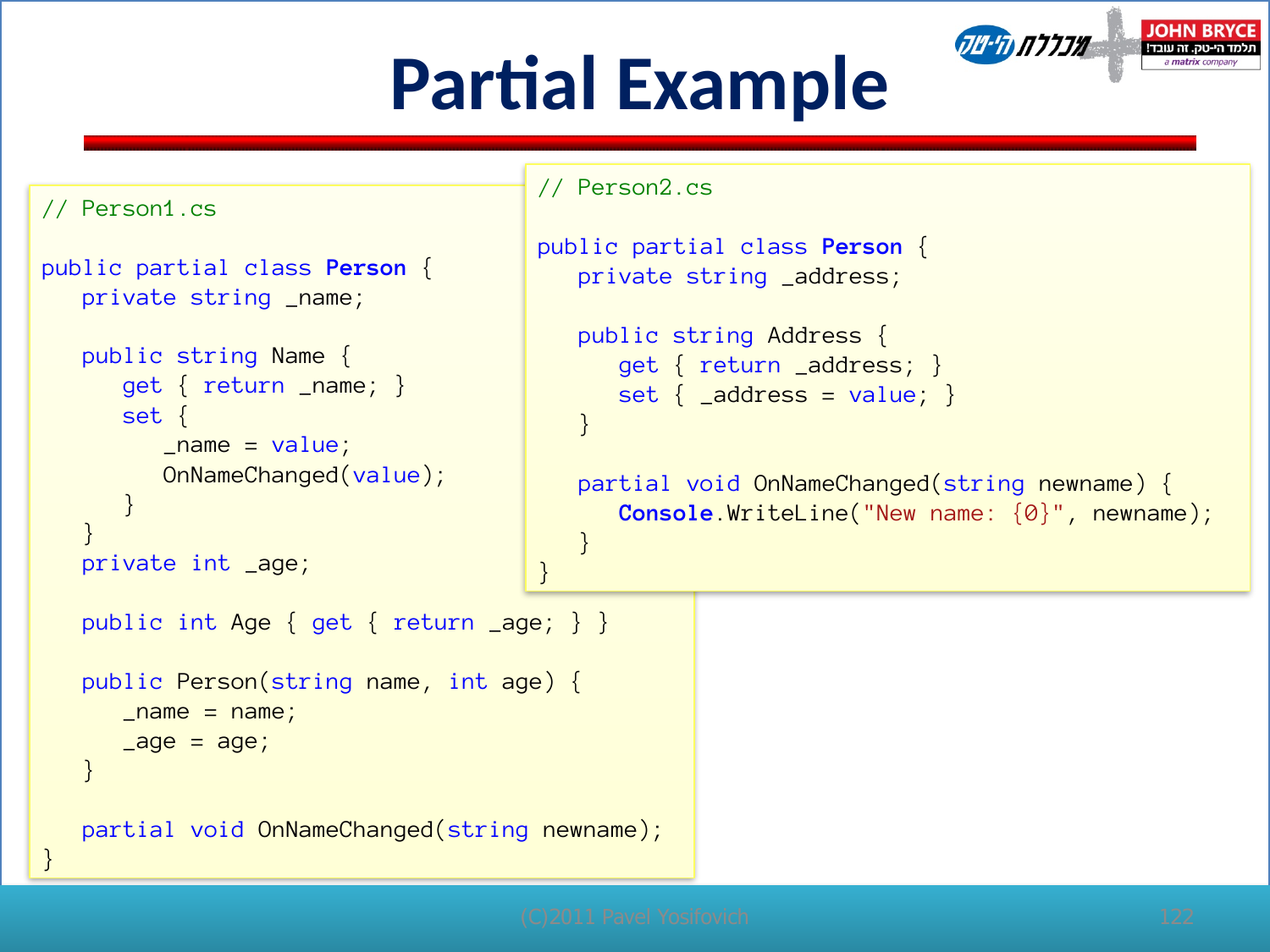

# Partial Example
// Person2.cs

public partial class Person {
   private string _address;

   public string Address {
      get { return _address; }
      set { _address = value; }
   }

   partial void OnNameChanged(string newname) {
      Console.WriteLine("New name: {0}", newname);
   }
}
// Person1.cs

public partial class Person {
   private string _name;

   public string Name {
      get { return _name; }
      set {
         _name = value;
         OnNameChanged(value);
      }
   }
   private int _age;

   public int Age { get { return _age; } }

   public Person(string name, int age) {
      _name = name;
      _age = age;
   }

   partial void OnNameChanged(string newname);
}
(C)2011 Pavel Yosifovich
122